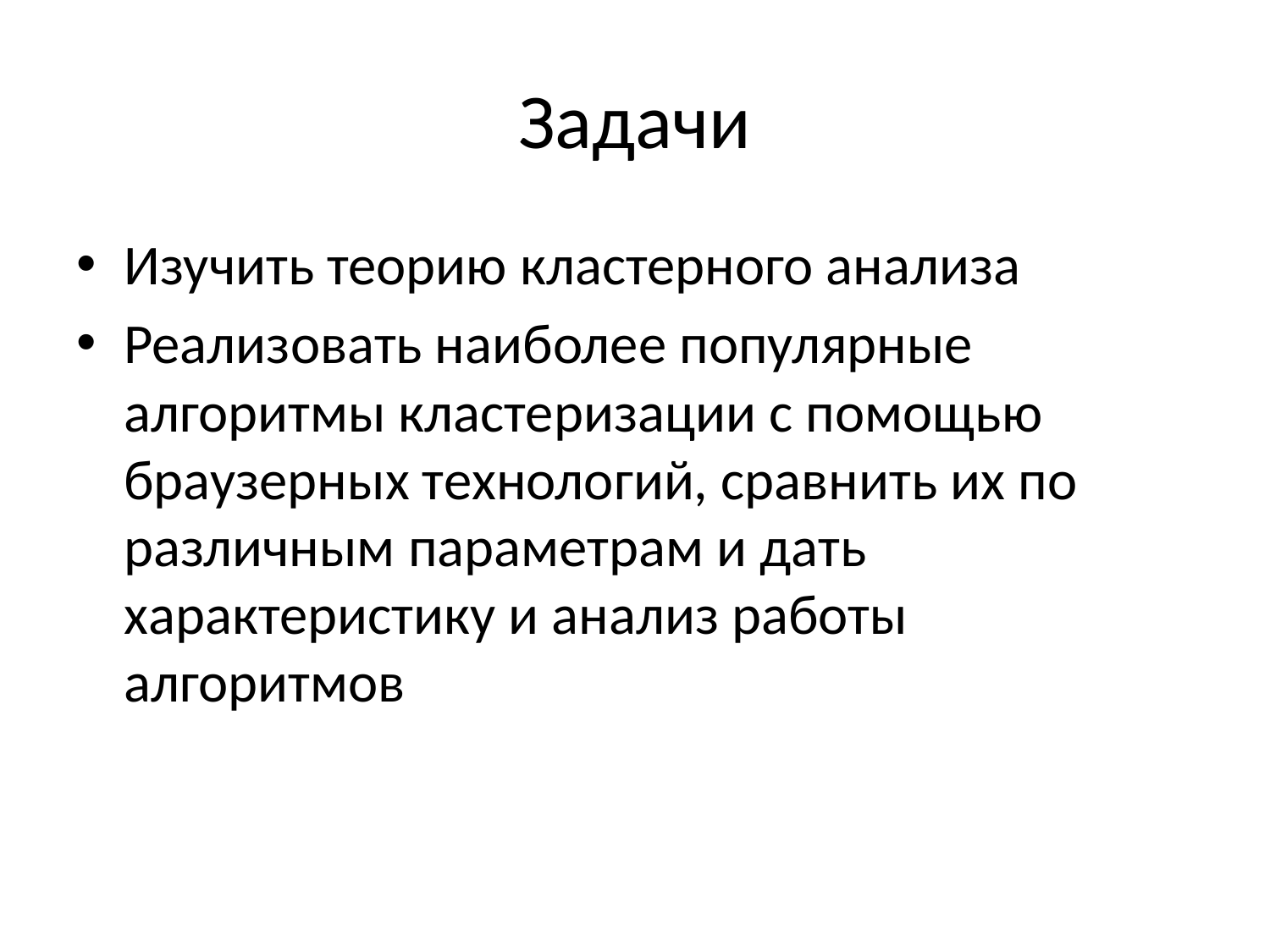

# Задачи
Изучить теорию кластерного анализа
Реализовать наиболее популярные алгоритмы кластеризации с помощью браузерных технологий, сравнить их по различным параметрам и дать характеристику и анализ работы алгоритмов